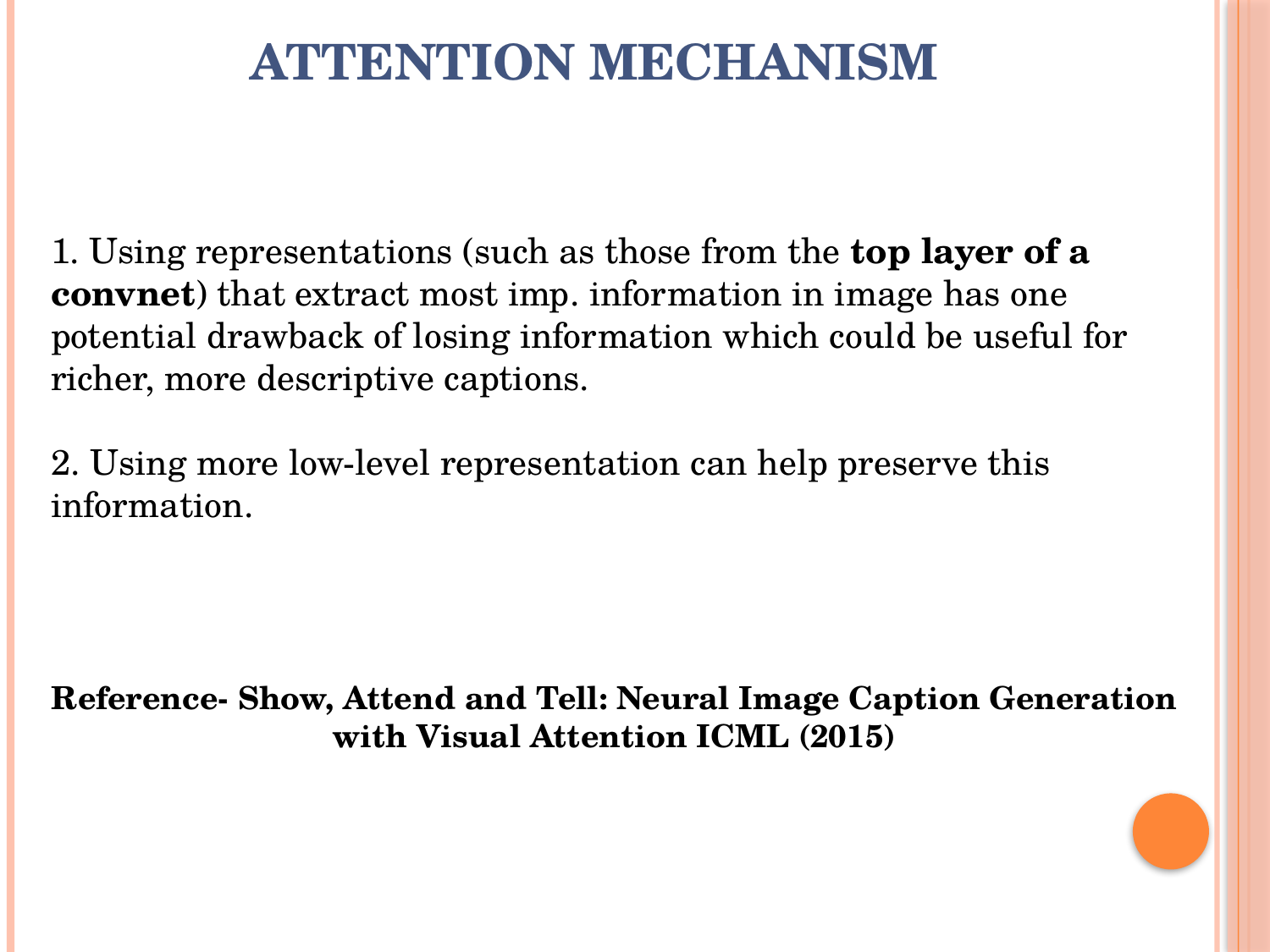

ATTENTION MECHANISM
1. Using representations (such as those from the top layer of a convnet) that extract most imp. information in image has one potential drawback of losing information which could be useful for richer, more descriptive captions.
2. Using more low-level representation can help preserve this information.
Reference- Show, Attend and Tell: Neural Image Caption Generation with Visual Attention ICML (2015)